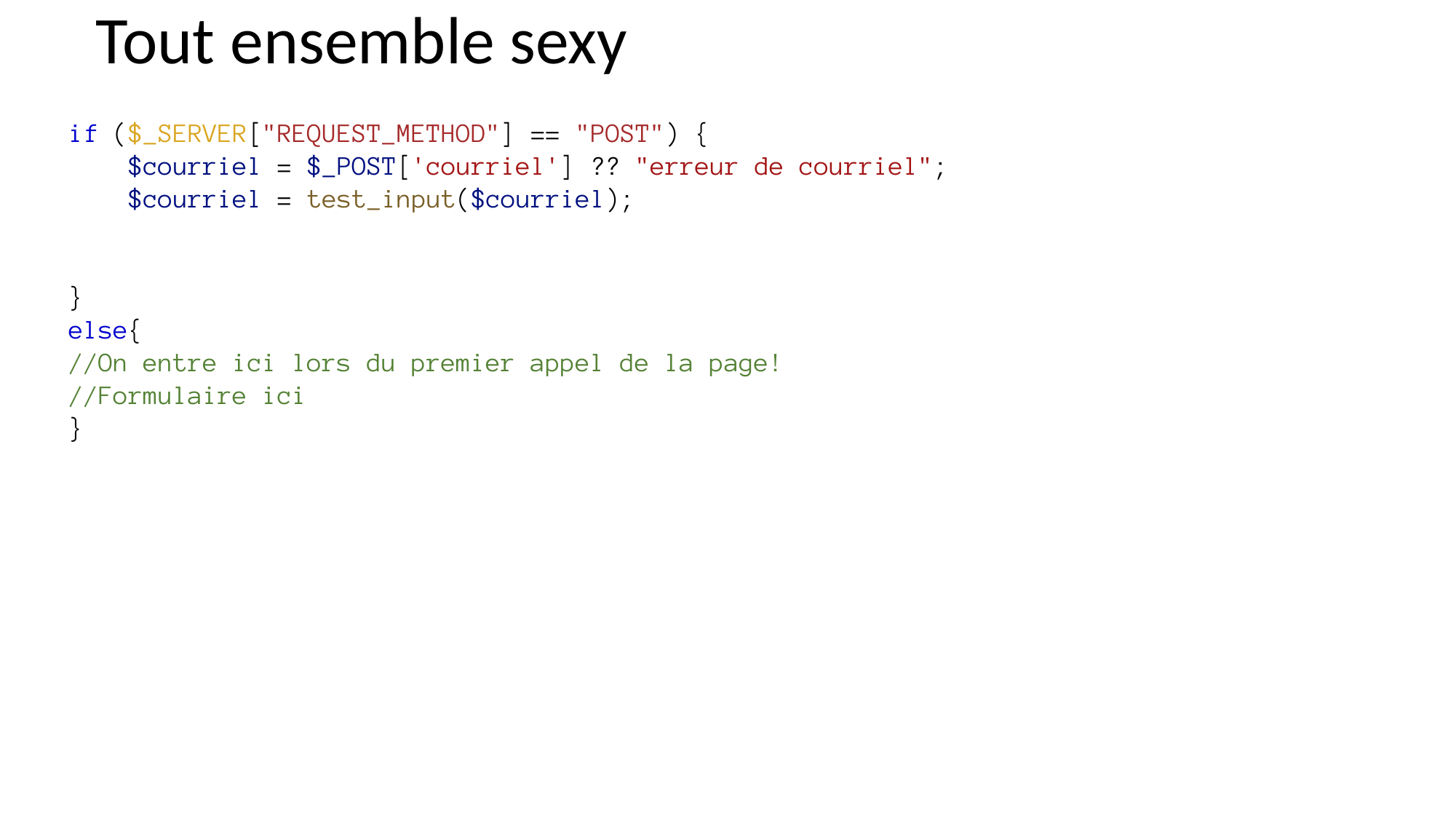

# Tout ensemble sexy
if ($_SERVER["REQUEST_METHOD"] == "POST") {
    $courriel = $_POST['courriel'] ?? "erreur de courriel";
    $courriel = test_input($courriel);
  
}
else{
//On entre ici lors du premier appel de la page!
//Formulaire ici
}